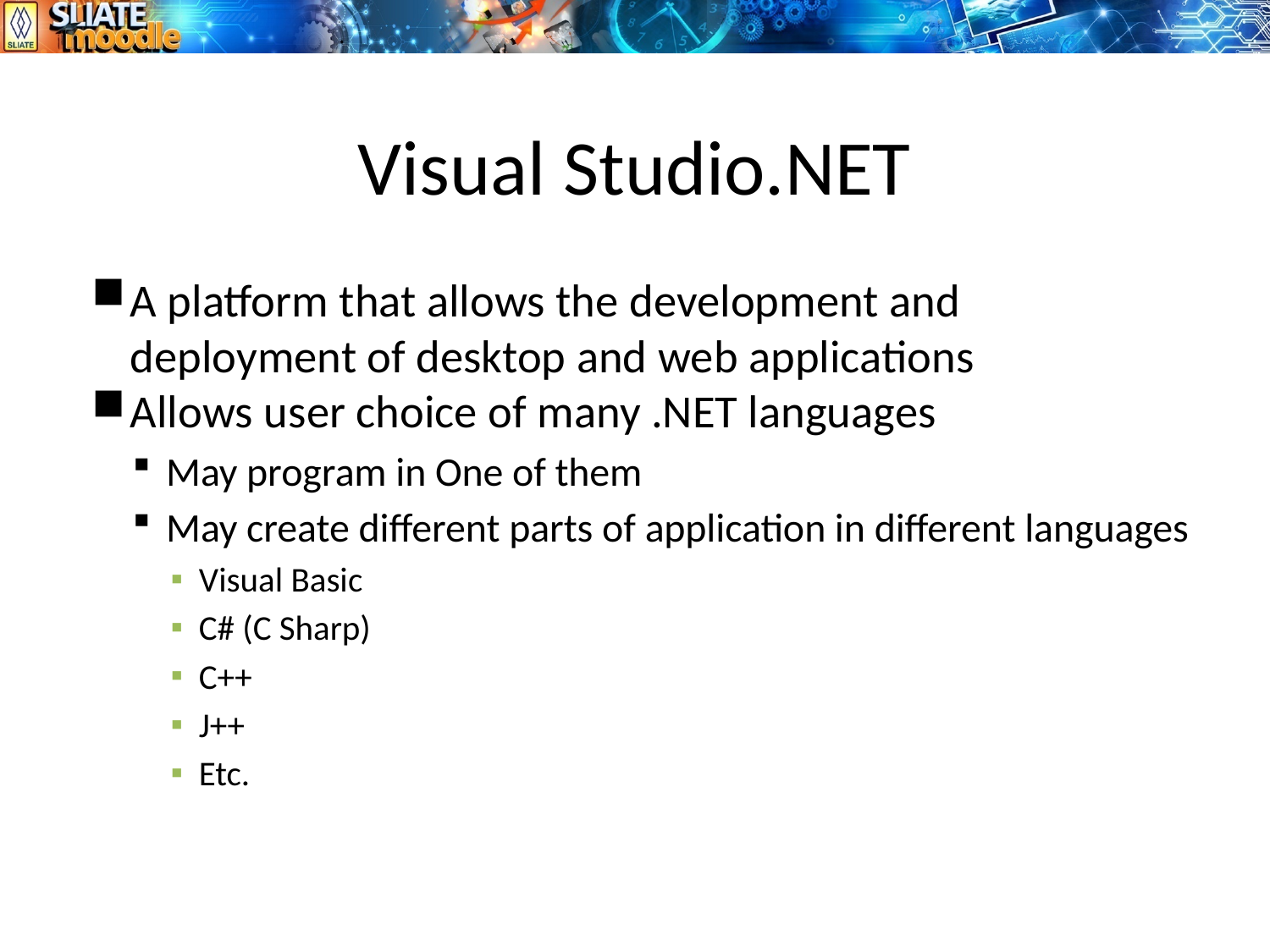

# Visual Studio.NET
A platform that allows the development and deployment of desktop and web applications
Allows user choice of many .NET languages
May program in One of them
May create different parts of application in different languages
Visual Basic
C# (C Sharp)
C++
J++
Etc.